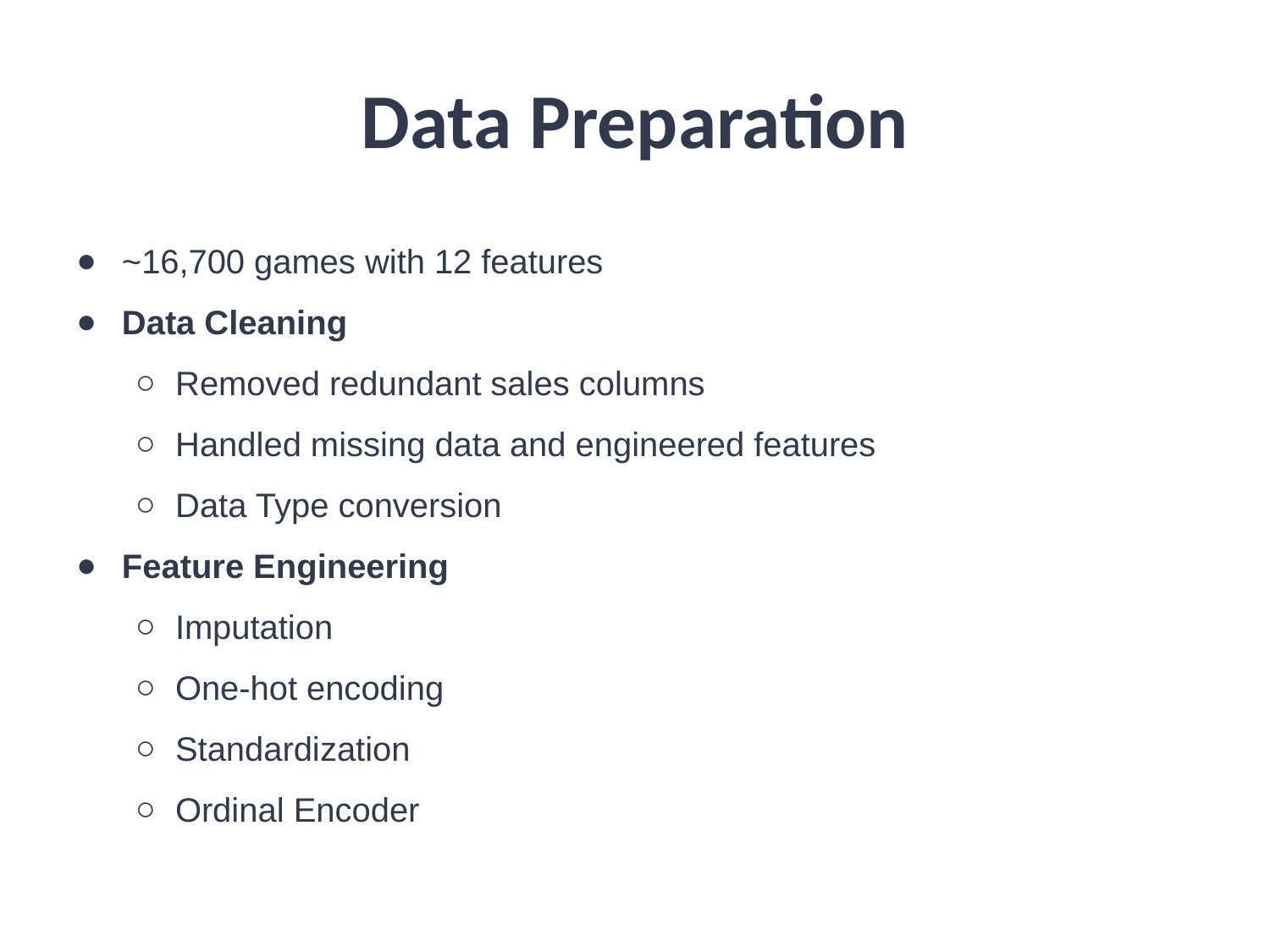

# Data Preparation
~16,700 games with 12 features
Data Cleaning
Removed redundant sales columns
Handled missing data and engineered features
Data Type conversion
Feature Engineering
Imputation
One-hot encoding
Standardization
Ordinal Encoder